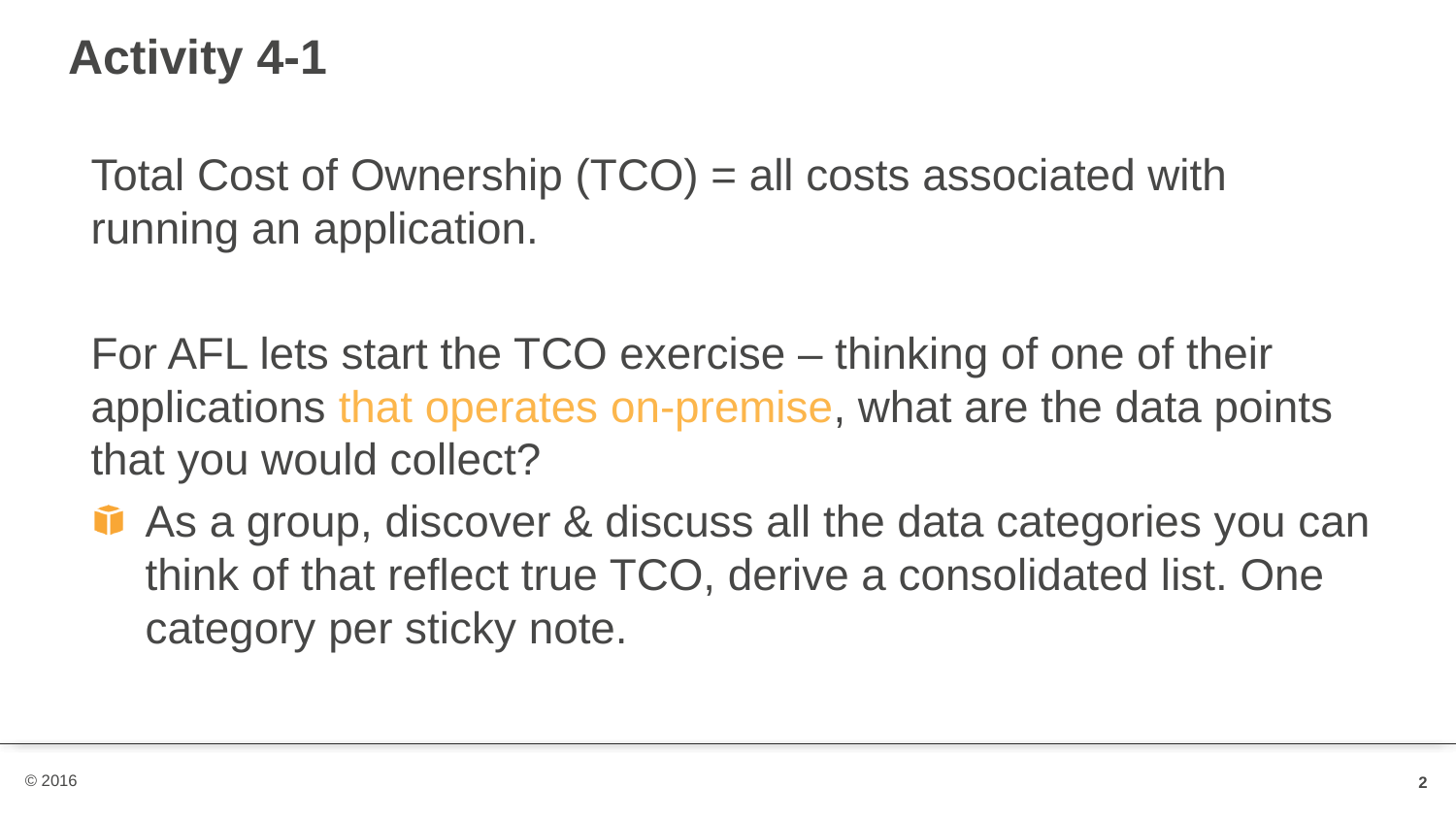

# Activity 4-1
Total Cost of Ownership (TCO) = all costs associated with running an application.

For AFL lets start the TCO exercise – thinking of one of their applications that operates on-premise, what are the data points that you would collect?
As a group, discover & discuss all the data categories you can think of that reflect true TCO, derive a consolidated list. One category per sticky note.